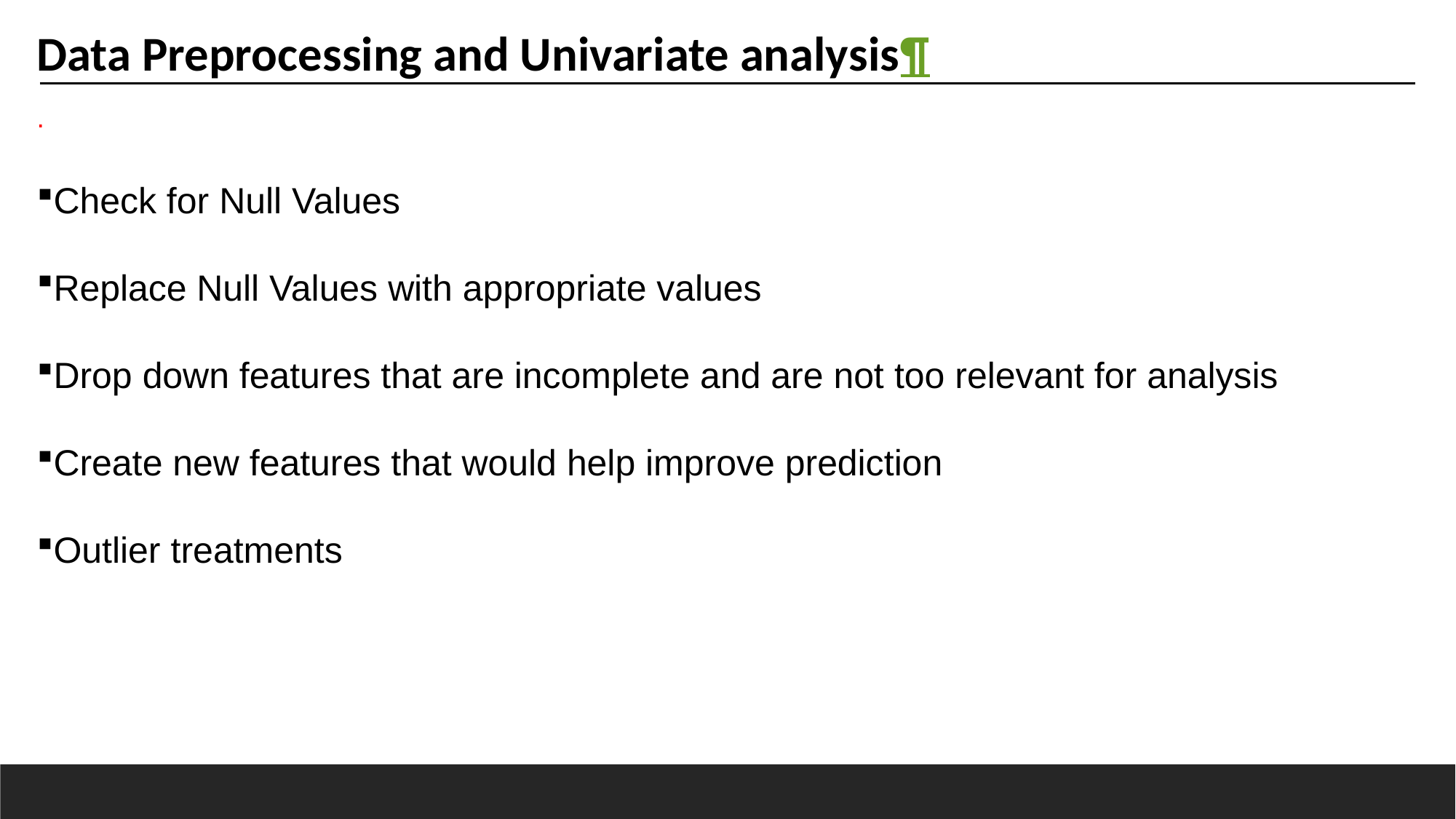

Data Preprocessing and Univariate analysis¶
.
Check for Null Values
Replace Null Values with appropriate values
Drop down features that are incomplete and are not too relevant for analysis
Create new features that would help improve prediction
Outlier treatments